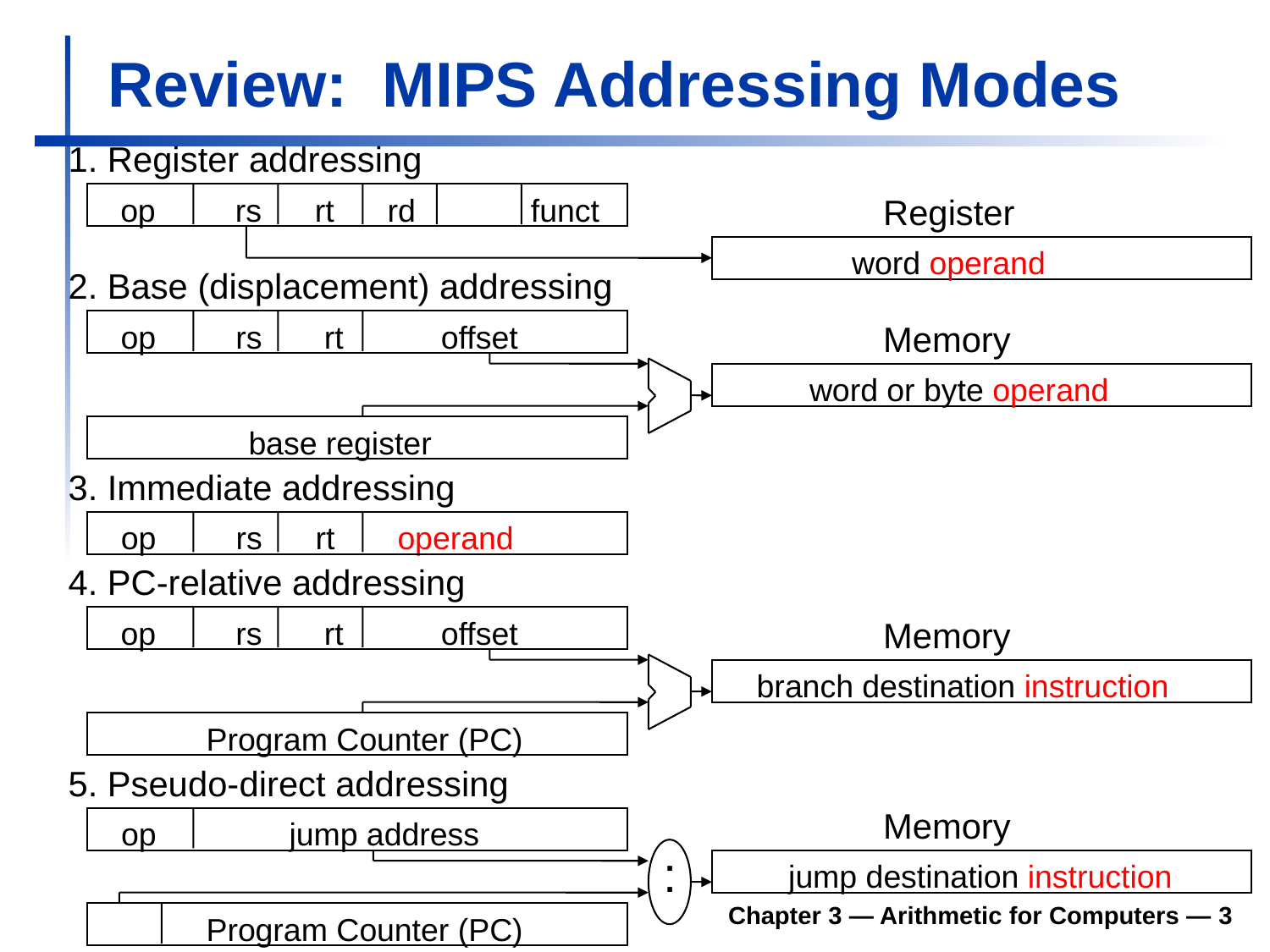

# Review:  MIPS Addressing Modes
1. Register addressing

op         rs      rt      rd             funct

Register

word operand

2. Base (displacement) addressing

op         rs       rt           offset

Memory

word or byte operand

base register
3. Immediate addressing

op         rs      rt       operand

4. PC-relative addressing

op         rs       rt           offset

Memory

branch destination instruction

Program Counter (PC)
5. Pseudo-direct addressing
Memory

op               jump address

:

jump destination instruction

Program Counter (PC)
Chapter 3 — Arithmetic for Computers — 3